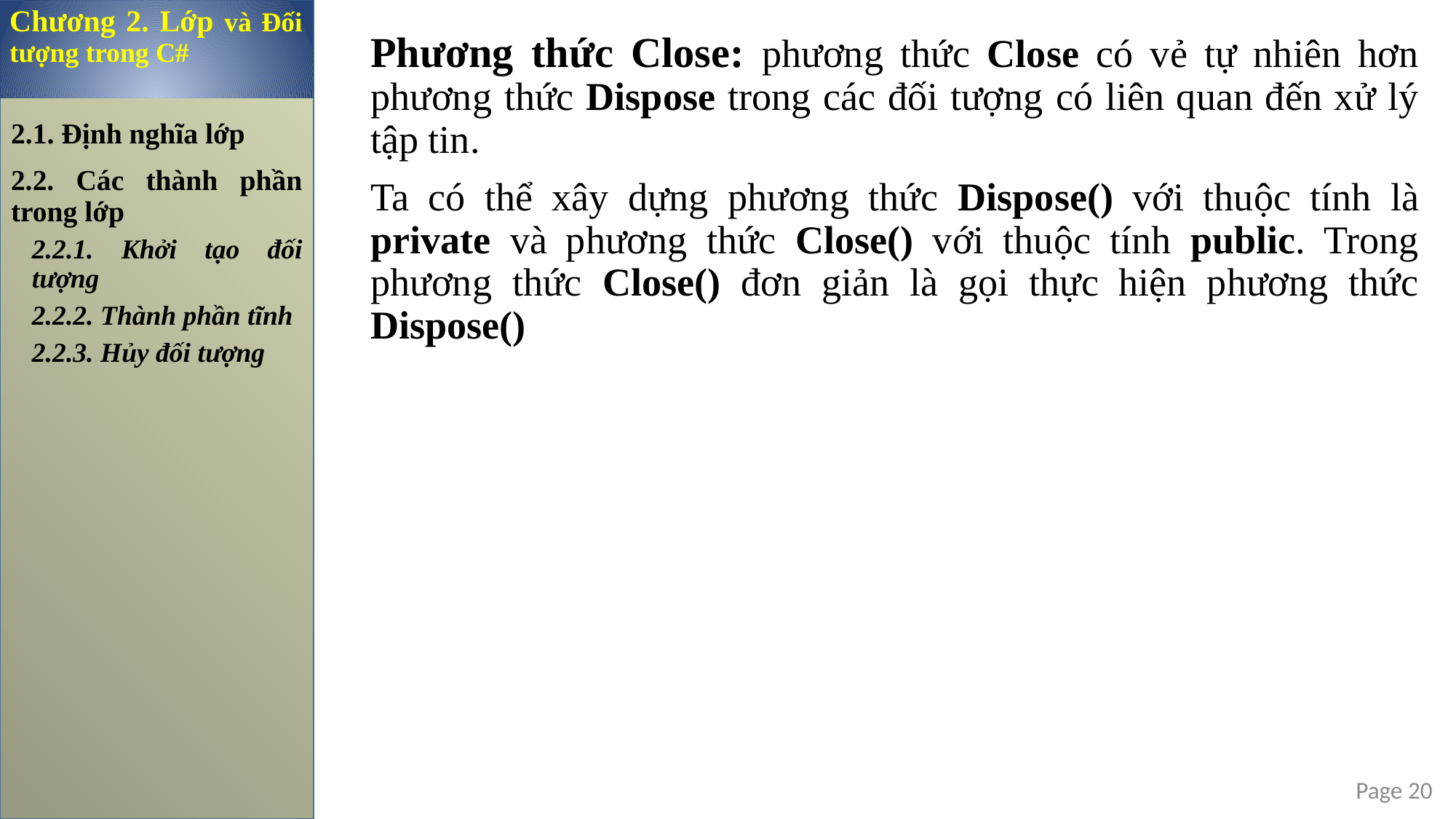

Chương 2. Lớp và Đối tượng trong C#
Phương thức Close: phương thức Close có vẻ tự nhiên hơn phương thức Dispose trong các đối tượng có liên quan đến xử lý tập tin.
Ta có thể xây dựng phương thức Dispose() với thuộc tính là private và phương thức Close() với thuộc tính public. Trong phương thức Close() đơn giản là gọi thực hiện phương thức Dispose()
2.1. Định nghĩa lớp
2.2. Các thành phần trong lớp
2.2.1. Khởi tạo đối tượng
2.2.2. Thành phần tĩnh
2.2.3. Hủy đối tượng
Page 20